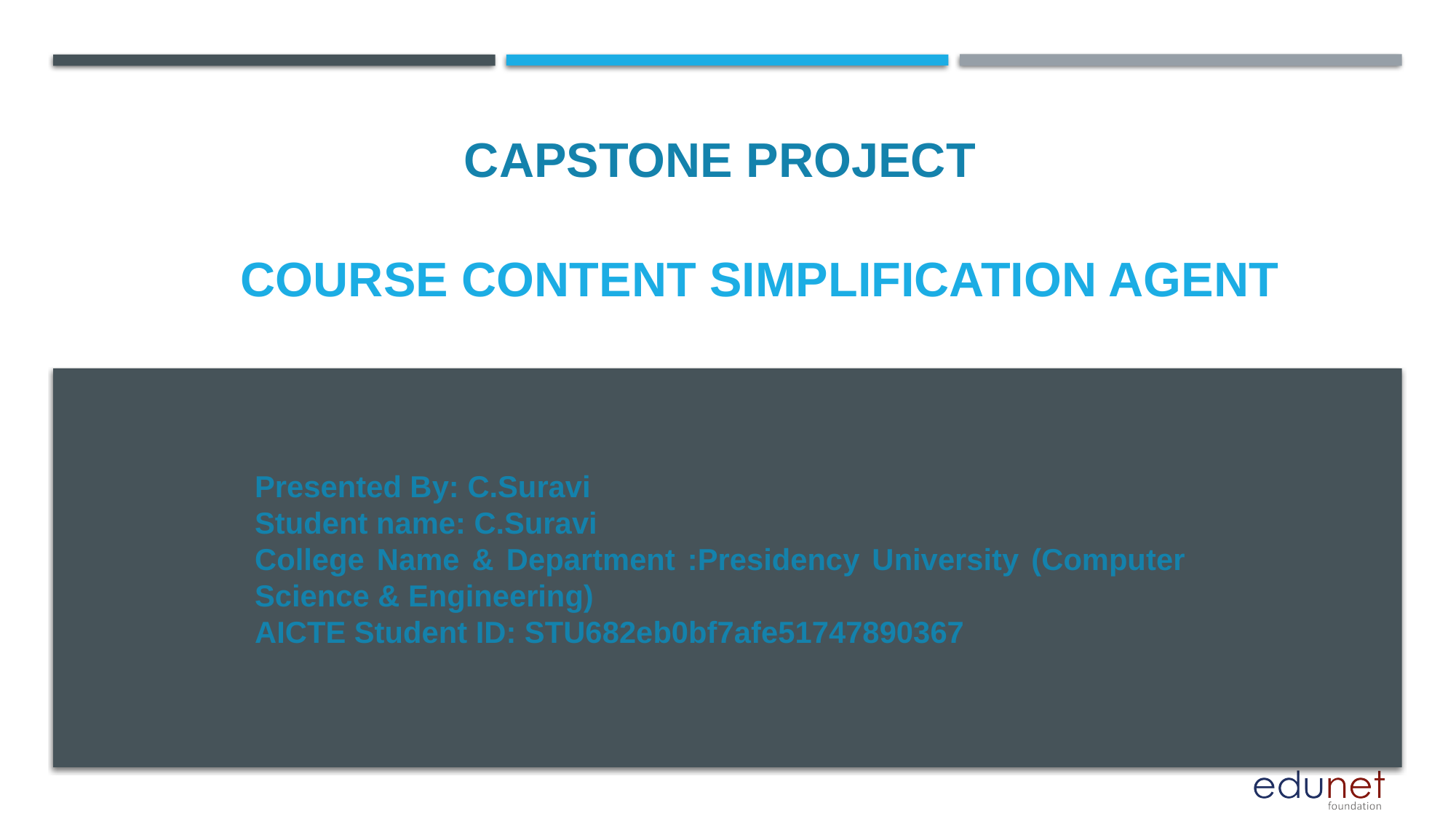

CAPSTONE PROJECT
# Course Content Simplification Agent
Presented By: C.Suravi
Student name: C.Suravi
College Name & Department :Presidency University (Computer Science & Engineering)
AICTE Student ID: STU682eb0bf7afe51747890367